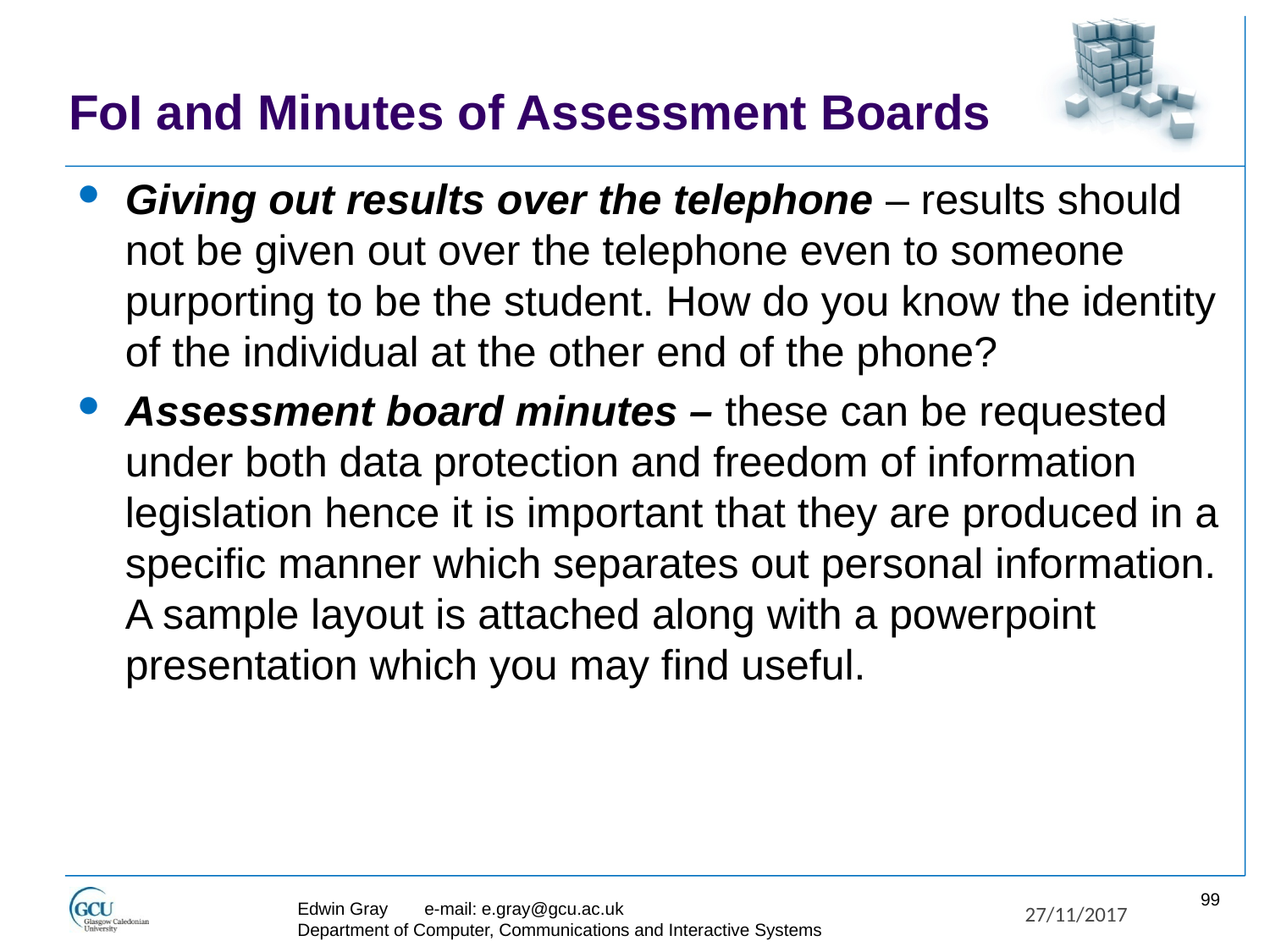

# FoI and Minutes of Assessment Boards
Giving out results over the telephone – results should not be given out over the telephone even to someone purporting to be the student. How do you know the identity of the individual at the other end of the phone?
Assessment board minutes – these can be requested under both data protection and freedom of information legislation hence it is important that they are produced in a specific manner which separates out personal information. A sample layout is attached along with a powerpoint presentation which you may find useful.
99
Edwin Gray	e-mail: e.gray@gcu.ac.uk
Department of Computer, Communications and Interactive Systems
27/11/2017